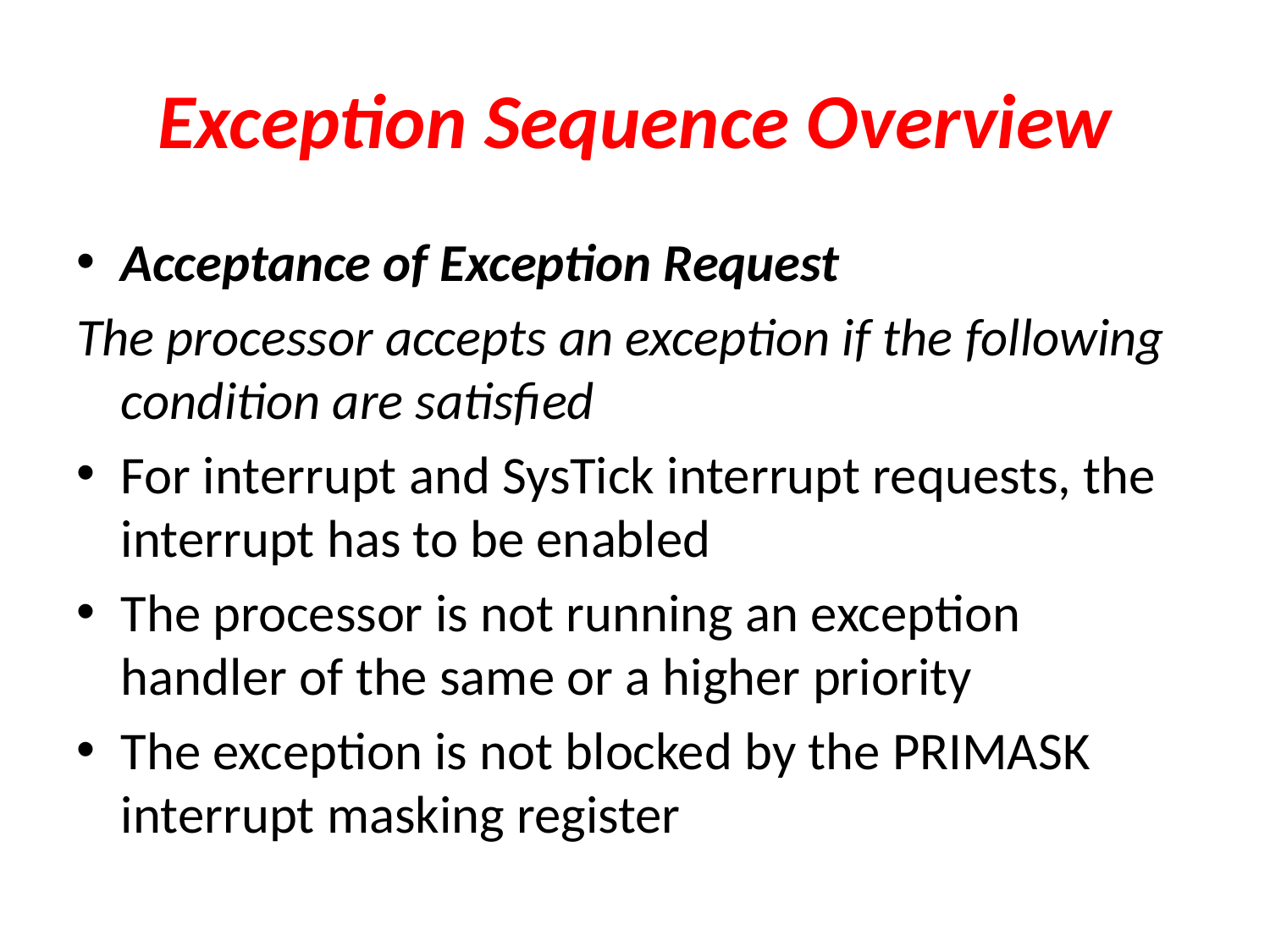

# Exception Sequence Overview
Acceptance of Exception Request
The processor accepts an exception if the following condition are satisfied
For interrupt and SysTick interrupt requests, the interrupt has to be enabled
The processor is not running an exception handler of the same or a higher priority
The exception is not blocked by the PRIMASK interrupt masking register